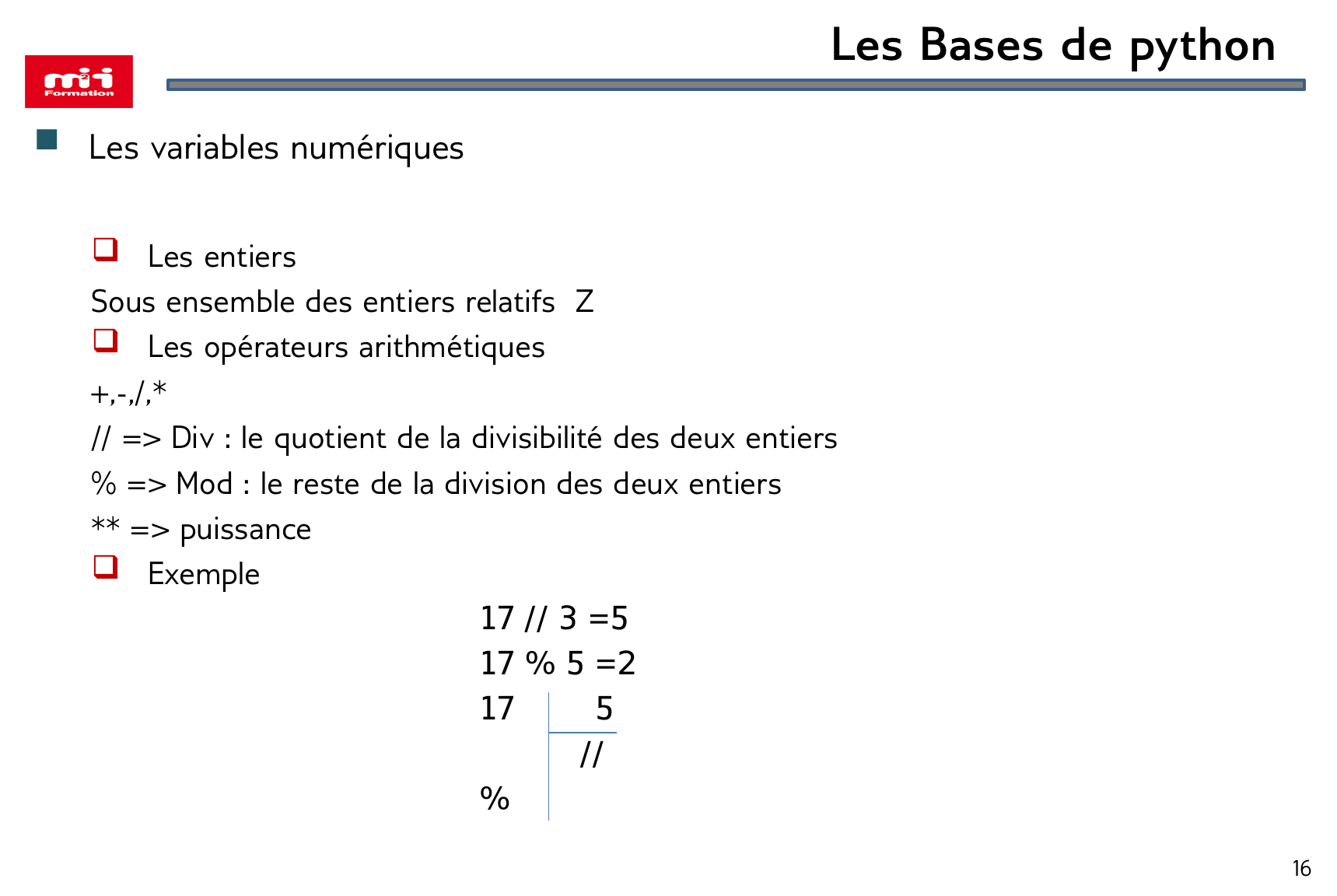

# Les Bases de python
Les variables numériques

Les entiers
Sous ensemble des entiers relatifs  Z
Les opérateurs arithmétiques
+,-,/,*
// => Div : le quotient de la divisibilité des deux entiers
% => Mod : le reste de la division des deux entiers
** => puissance
Exemple
17 // 3 =5
17 % 5 =2
17        5
          //
%
16